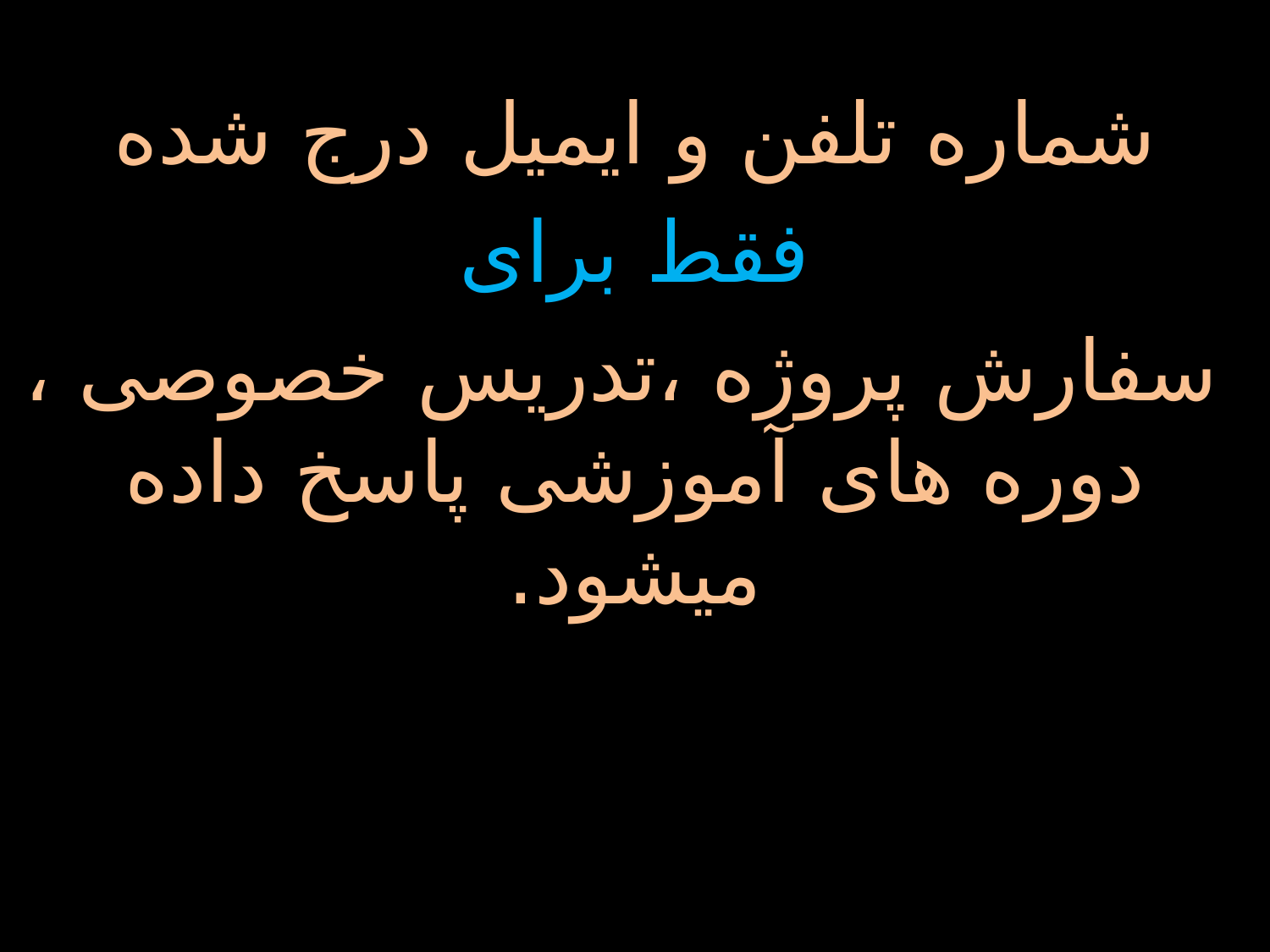

شماره تلفن و ایمیل درج شده
فقط برای
 سفارش پروژه ،تدریس خصوصی ، دوره های آموزشی پاسخ داده میشود.